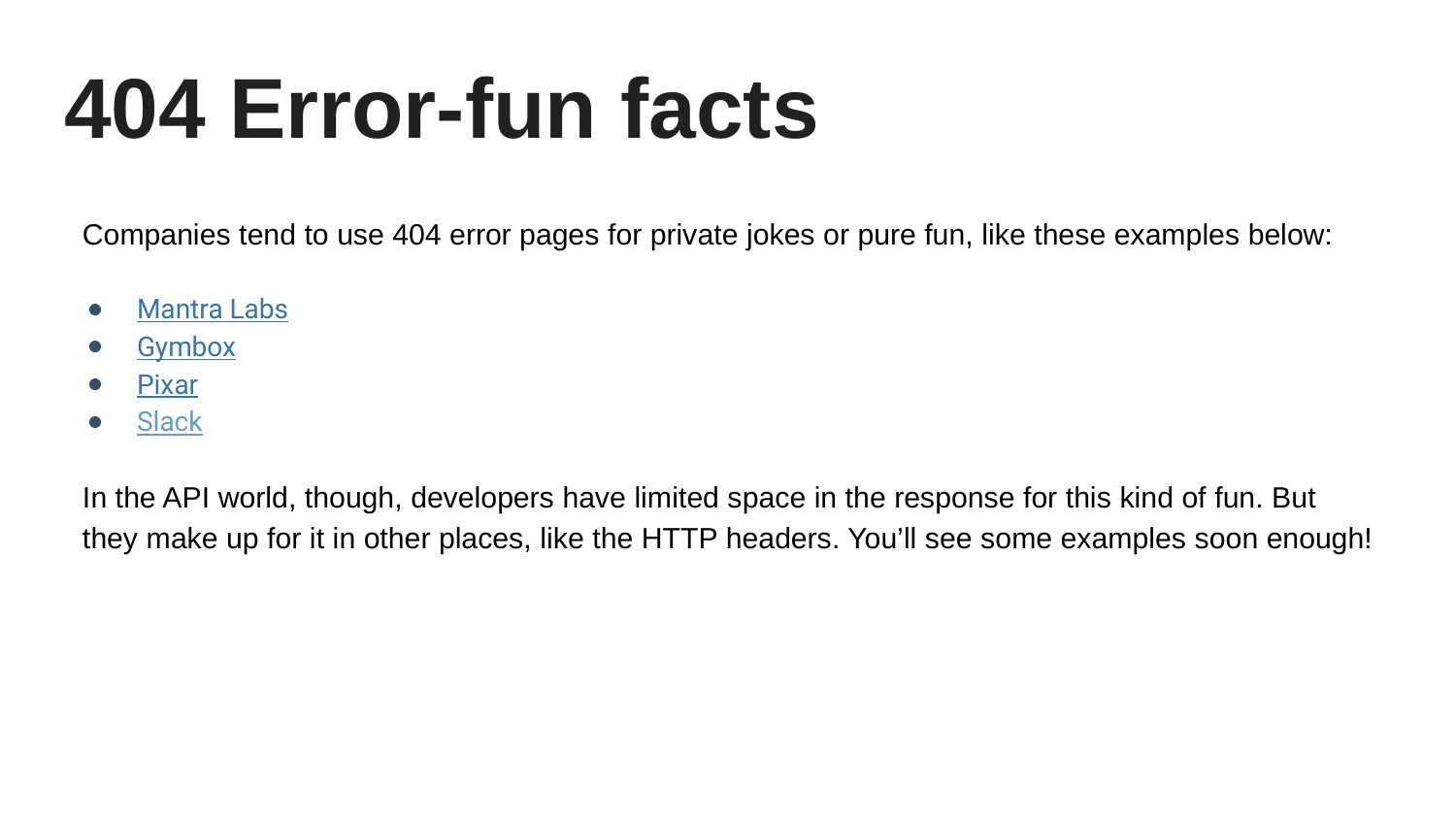

# 404 Error-fun facts

Companies tend to use 404 error pages for private jokes or pure fun, like these examples below:
Mantra Labs
Gymbox
Pixar
Slack
In the API world, though, developers have limited space in the response for this kind of fun. But they make up for it in other places, like the HTTP headers. You’ll see some examples soon enough!